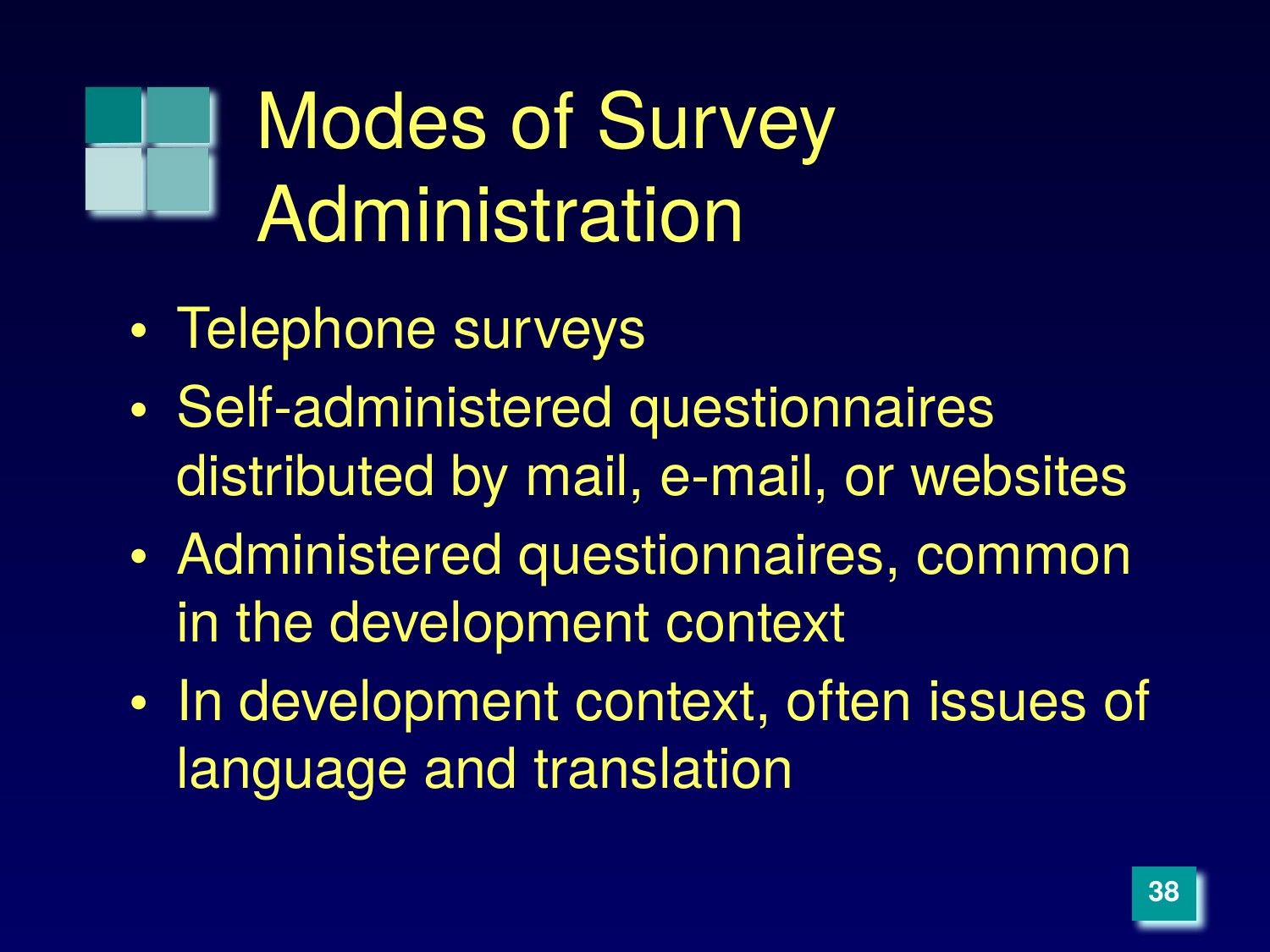

# Modes of Survey Administration
Telephone surveys
Self-administered questionnaires distributed by mail, e-mail, or websites
Administered questionnaires, common in the development context
In development context, often issues of language and translation
38